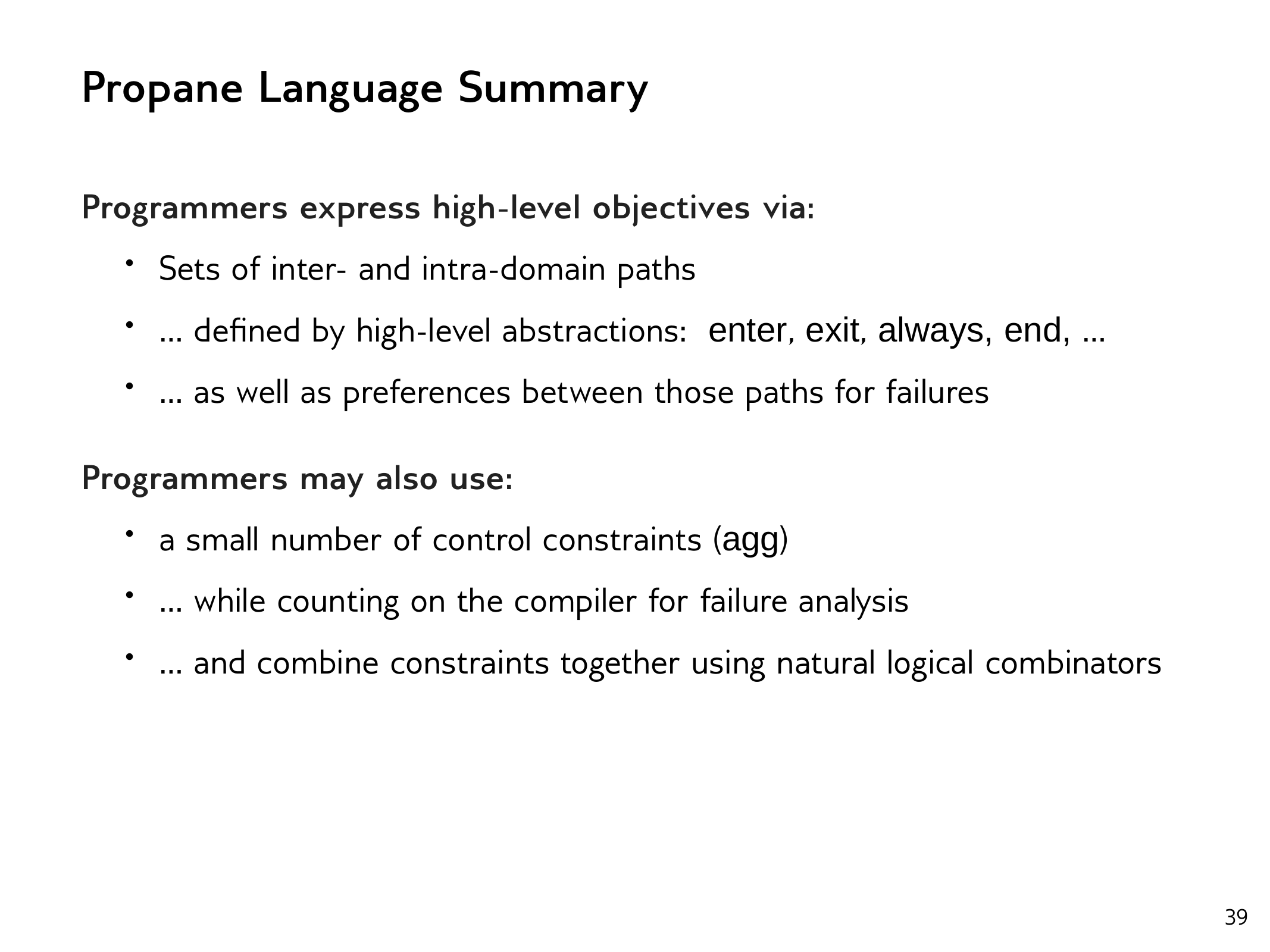

# Propane Language Summary
Programmers express high-level objectives via:
Sets of inter- and intra-domain paths
… defined by high-level abstractions:  enter, exit, always, end, …
… as well as preferences between those paths for failures
Programmers may also use:
a small number of control constraints (agg)
… while counting on the compiler for failure analysis
… and combine constraints together using natural logical combinators
39